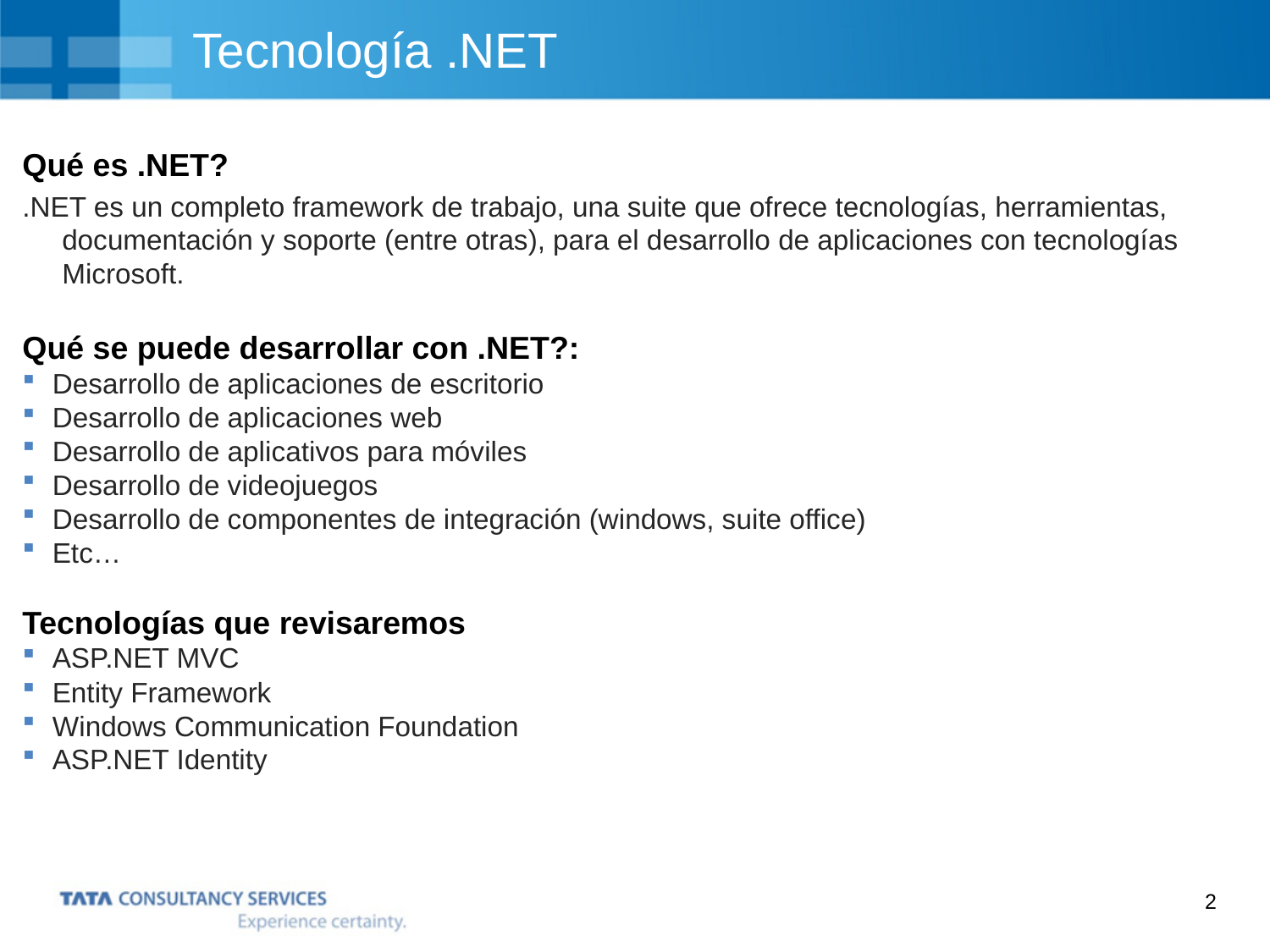

# Tecnología .NET

Qué es .NET?
.NET es un completo framework de trabajo, una suite que ofrece tecnologías, herramientas, documentación y soporte (entre otras), para el desarrollo de aplicaciones con tecnologías Microsoft.

Qué se puede desarrollar con .NET?:
Desarrollo de aplicaciones de escritorio
Desarrollo de aplicaciones web
Desarrollo de aplicativos para móviles
Desarrollo de videojuegos
Desarrollo de componentes de integración (windows, suite office)
Etc…

Tecnologías que revisaremos
ASP.NET MVC
Entity Framework
Windows Communication Foundation
ASP.NET Identity